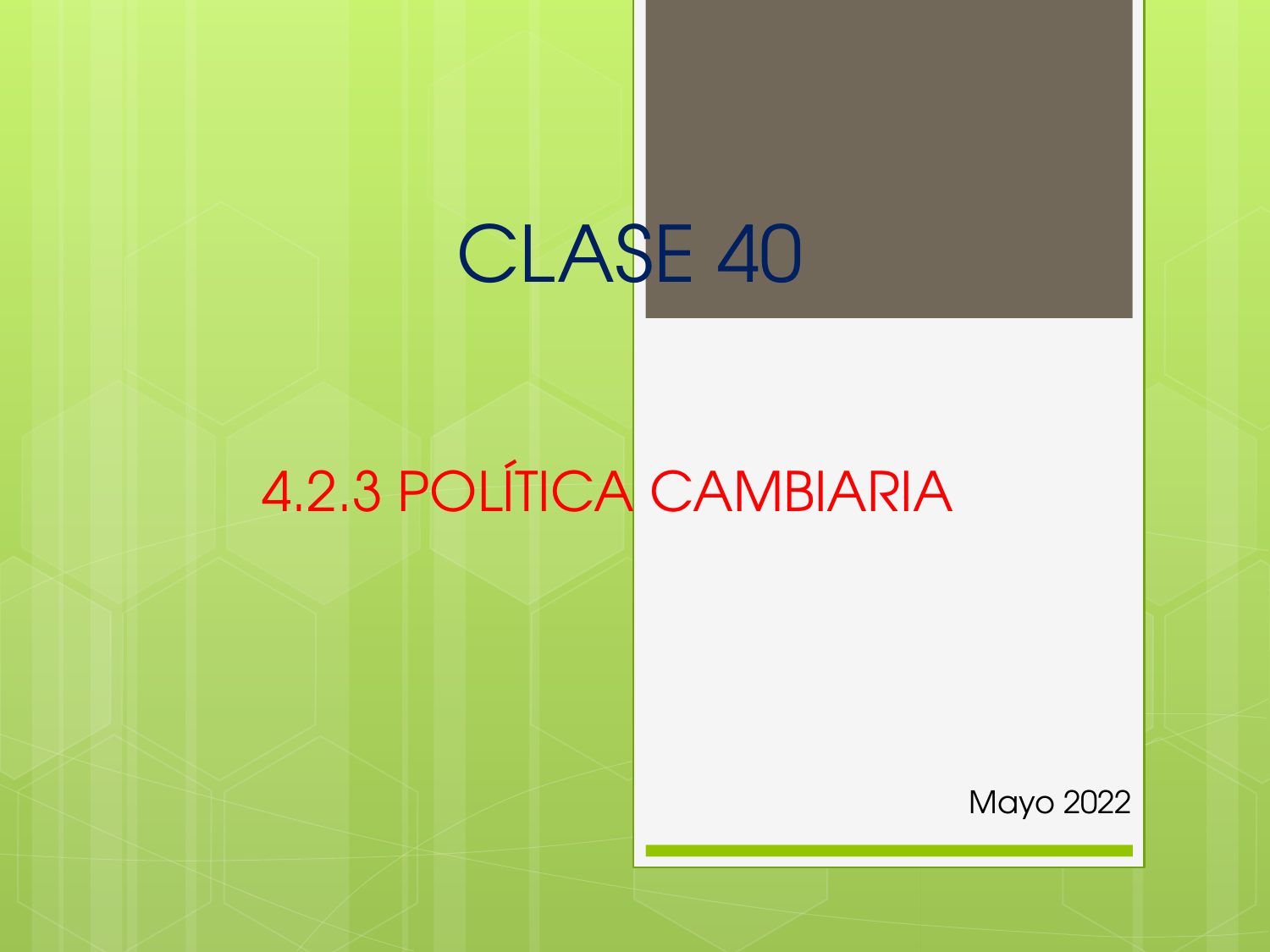

# CLASE 40 4.2.3 POLÍTICA CAMBIARIA
Mayo 2022